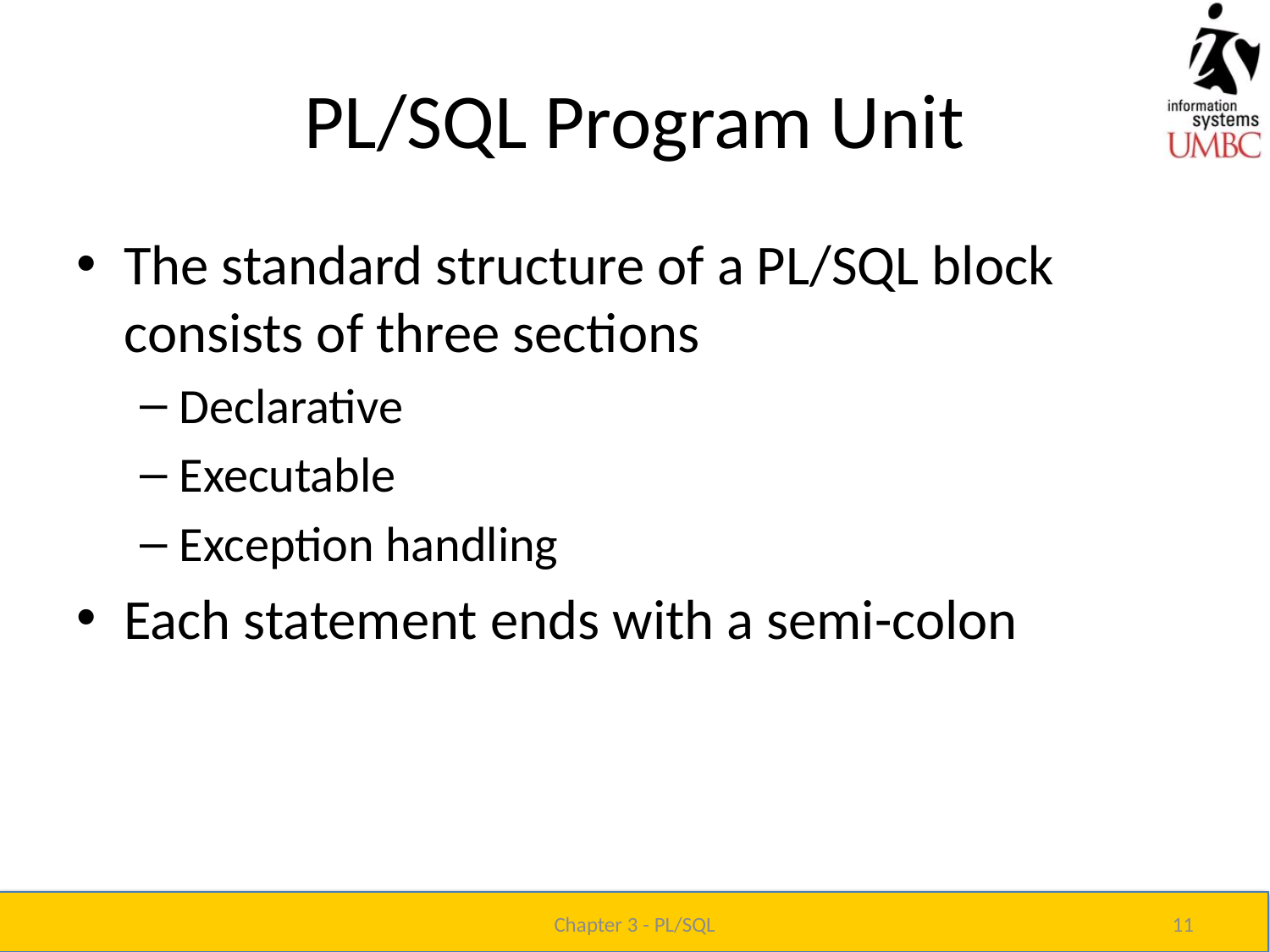

# PL/SQL Program Unit
The standard structure of a PL/SQL block consists of three sections
Declarative
Executable
Exception handling
Each statement ends with a semi-colon
Chapter 3 - PL/SQL
11